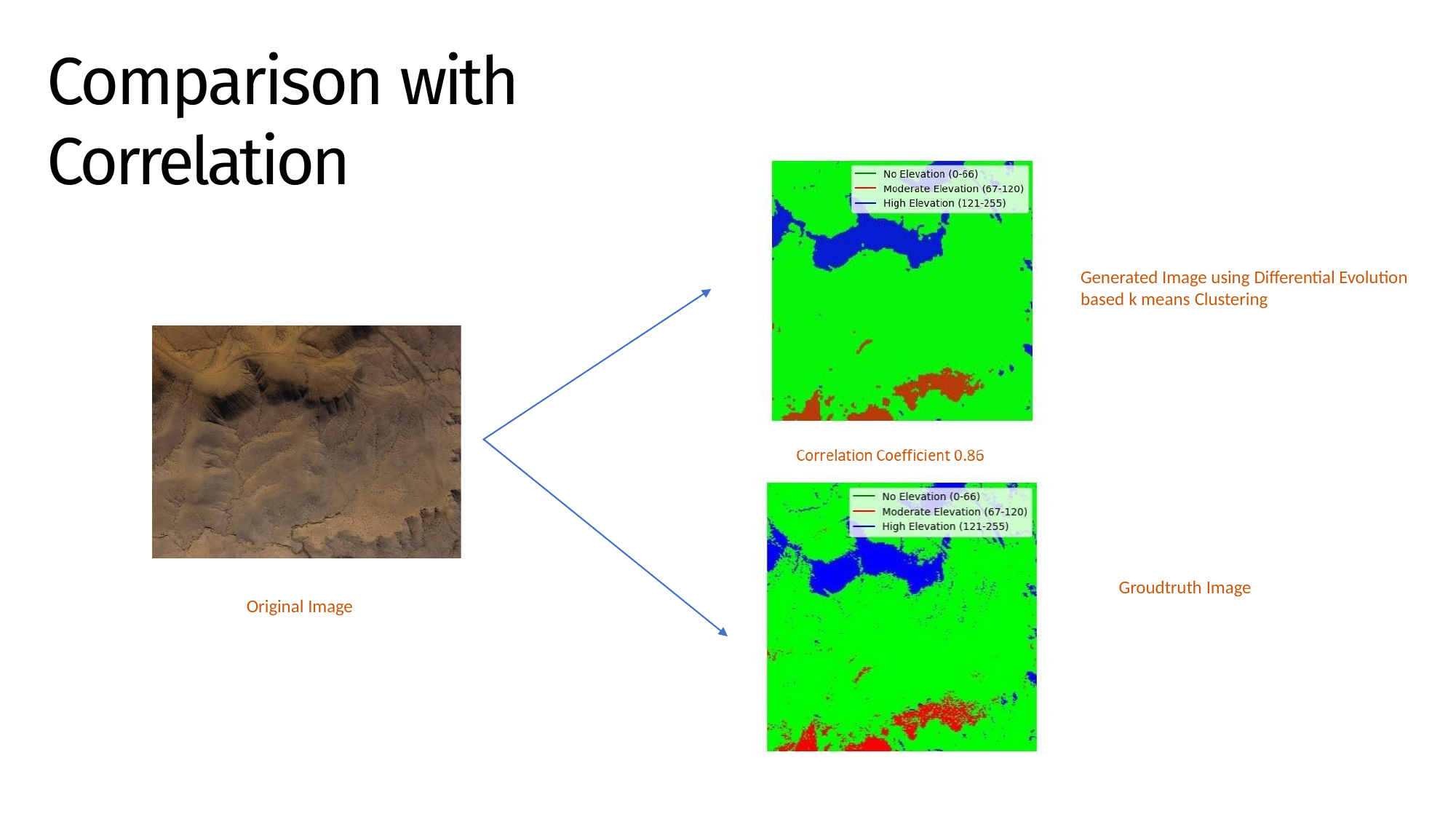

# Comparison with Correlation

Generated Image using Differential Evolution  based k means Clustering

Groudtruth Image
Original Image